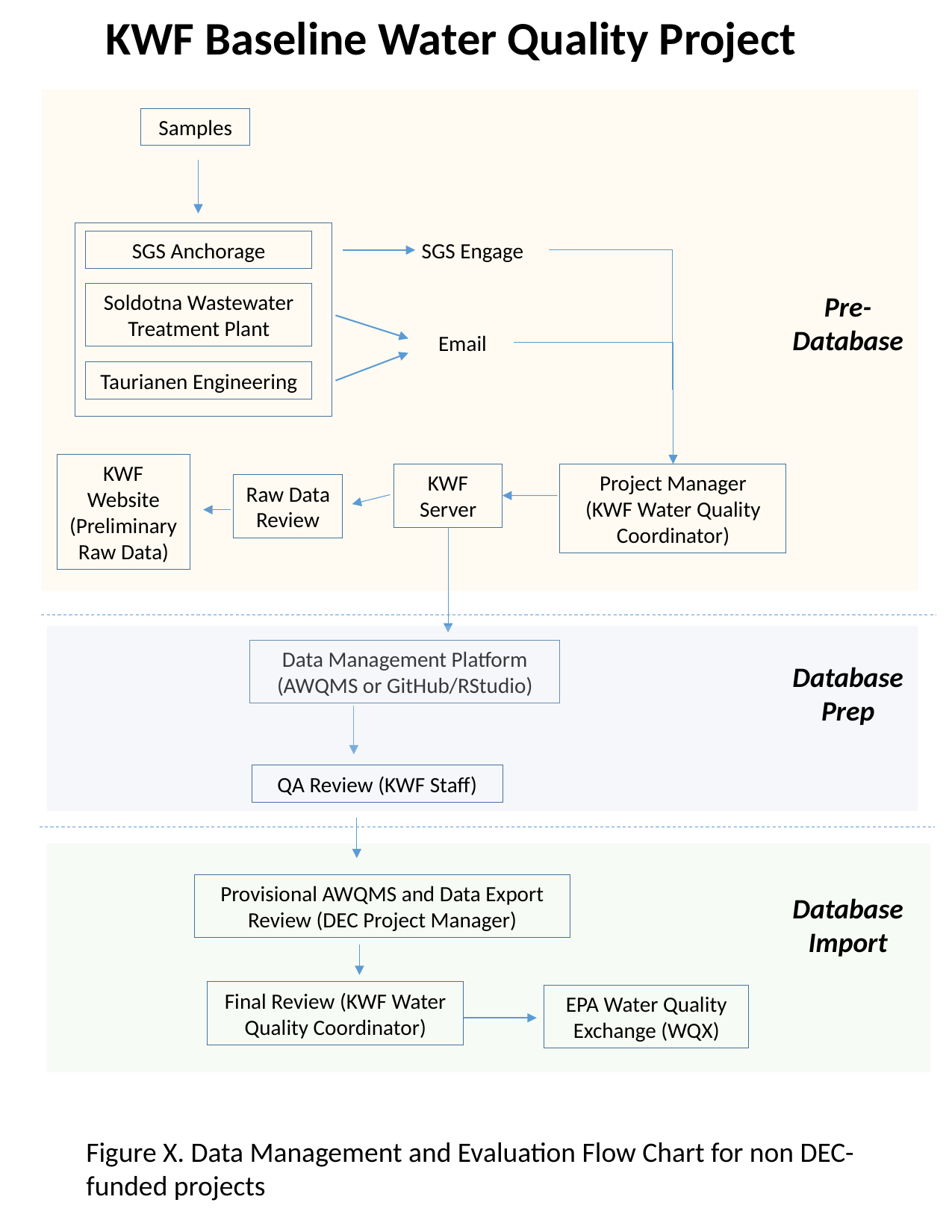

KWF Baseline Water Quality Project

Samples

SGS Engage
SGS Anchorage
Pre-Database
Soldotna Wastewater Treatment Plant
Email
Taurianen Engineering
KWF Website (Preliminary Raw Data)
KWF Server
Project Manager
(KWF Water Quality Coordinator)
Raw Data Review

Data Management Platform (AWQMS or GitHub/RStudio)
Database Prep
QA Review (KWF Staff)

Provisional AWQMS and Data Export Review (DEC Project Manager)
Database Import
Final Review (KWF Water Quality Coordinator)
EPA Water Quality Exchange (WQX)
Figure X. Data Management and Evaluation Flow Chart for non DEC-funded projects